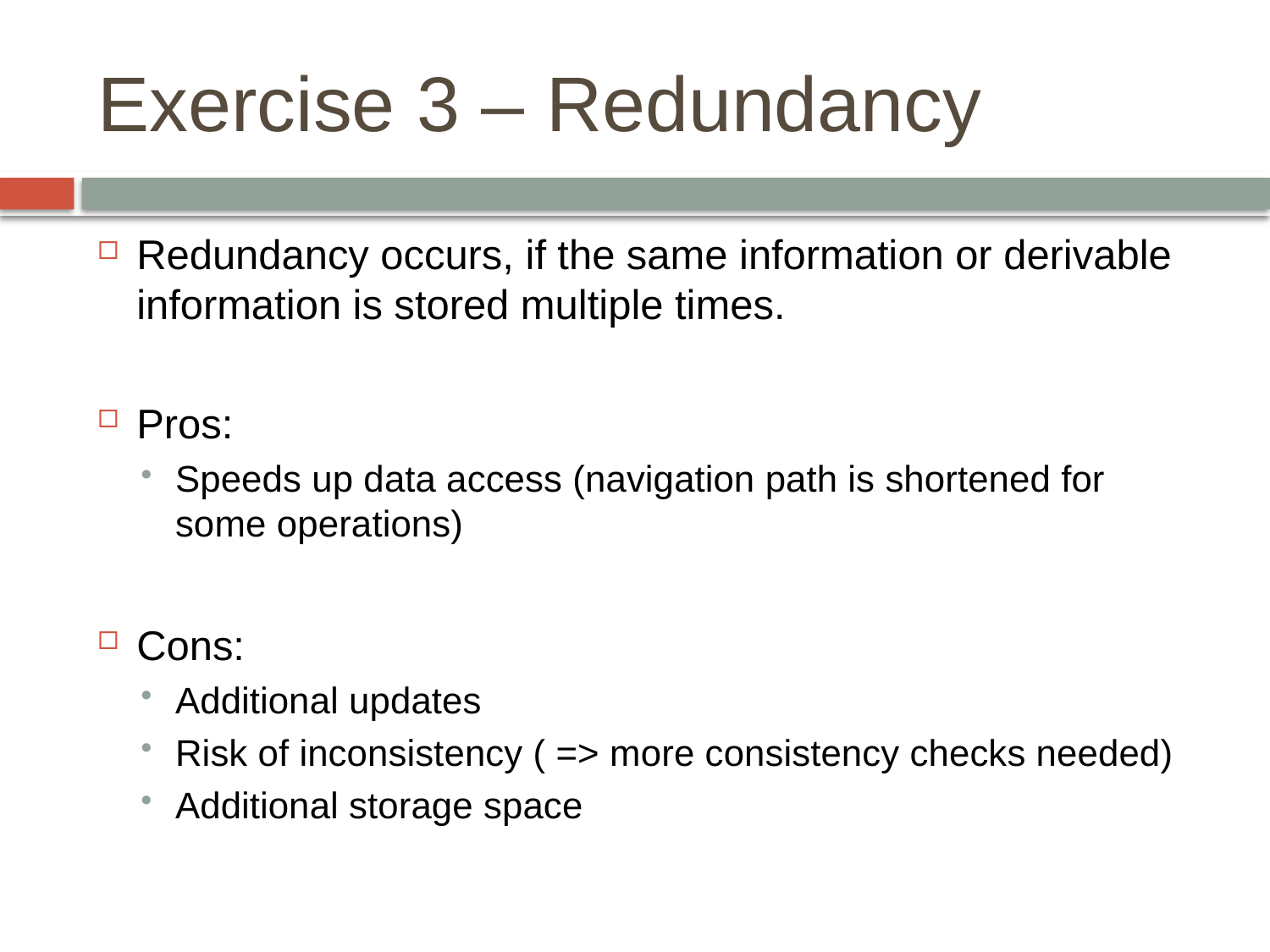

# Exercise 3 – Redundancy
Redundancy occurs, if the same information or derivable information is stored multiple times.

Pros:
Speeds up data access (navigation path is shortened for some operations)

Cons:
Additional updates
Risk of inconsistency ( => more consistency checks needed)
Additional storage space